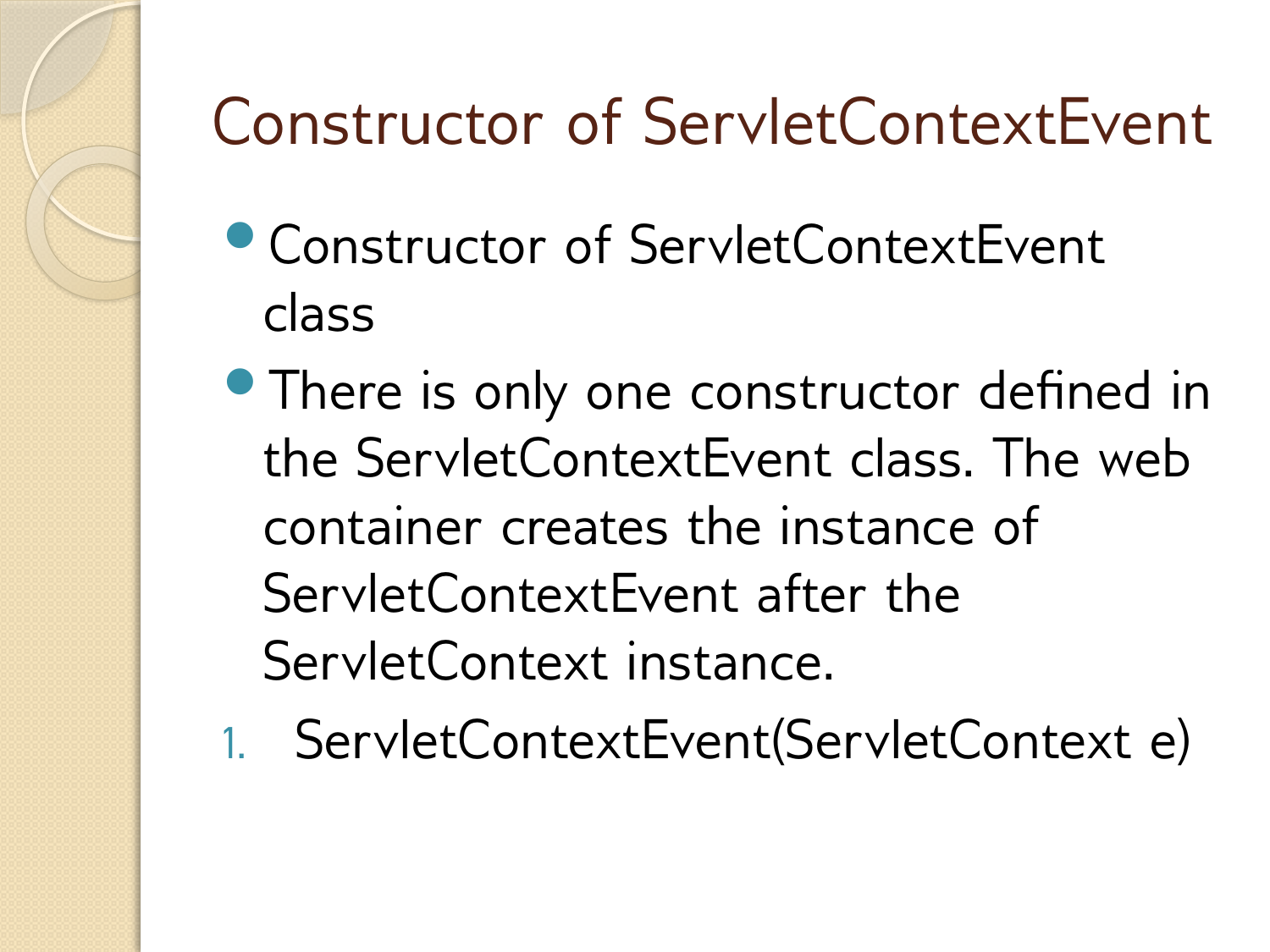

# Constructor of ServletContextEvent
Constructor of ServletContextEvent class
There is only one constructor defined in the ServletContextEvent class. The web container creates the instance of ServletContextEvent after the ServletContext instance.
ServletContextEvent(ServletContext e)